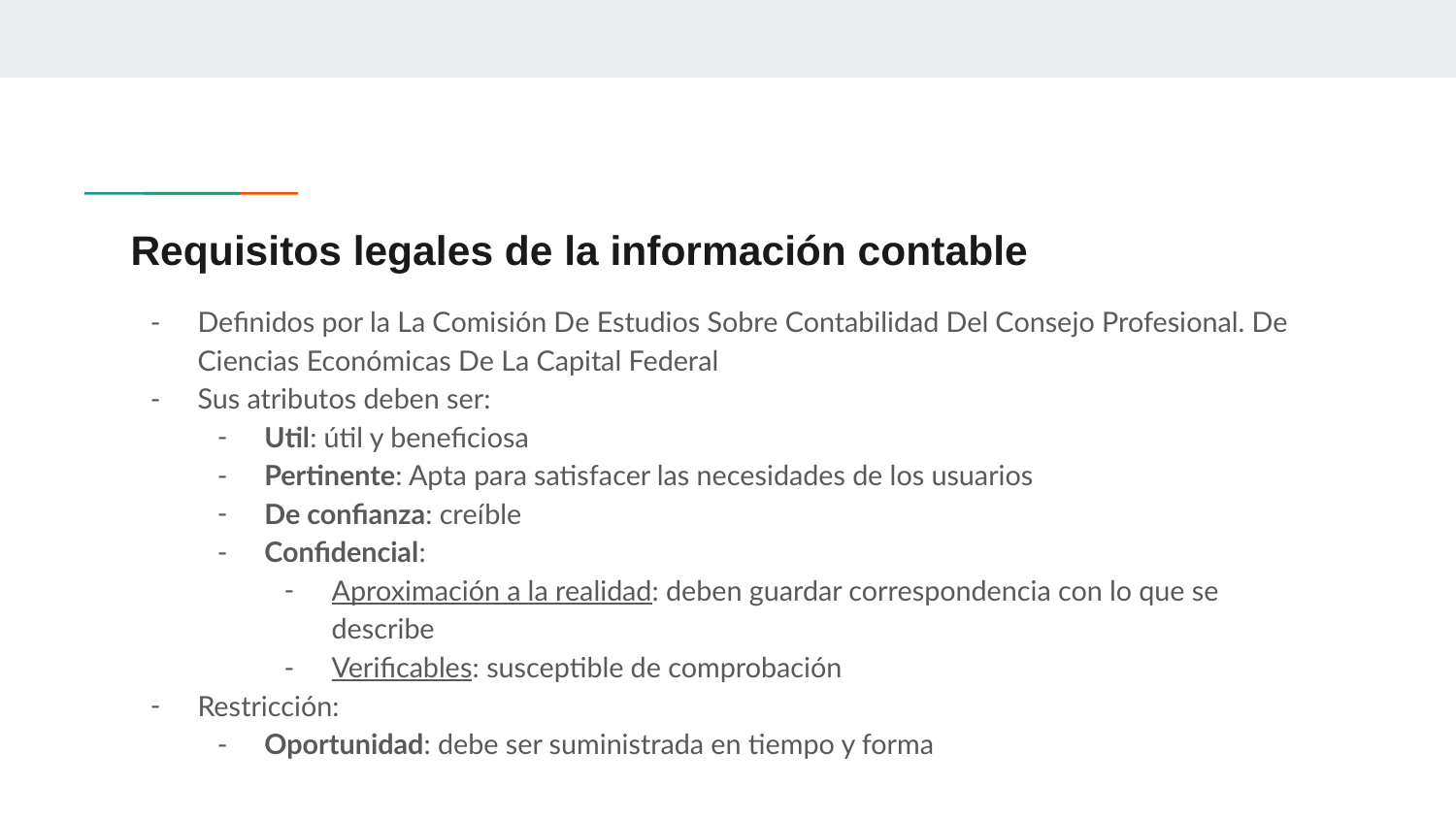

# Requisitos legales de la información contable
Definidos por la La Comisión De Estudios Sobre Contabilidad Del Consejo Profesional. De Ciencias Económicas De La Capital Federal
Sus atributos deben ser:
Util: útil y beneficiosa
Pertinente: Apta para satisfacer las necesidades de los usuarios
De confianza: creíble
Confidencial:
Aproximación a la realidad: deben guardar correspondencia con lo que se describe
Verificables: susceptible de comprobación
Restricción:
Oportunidad: debe ser suministrada en tiempo y forma